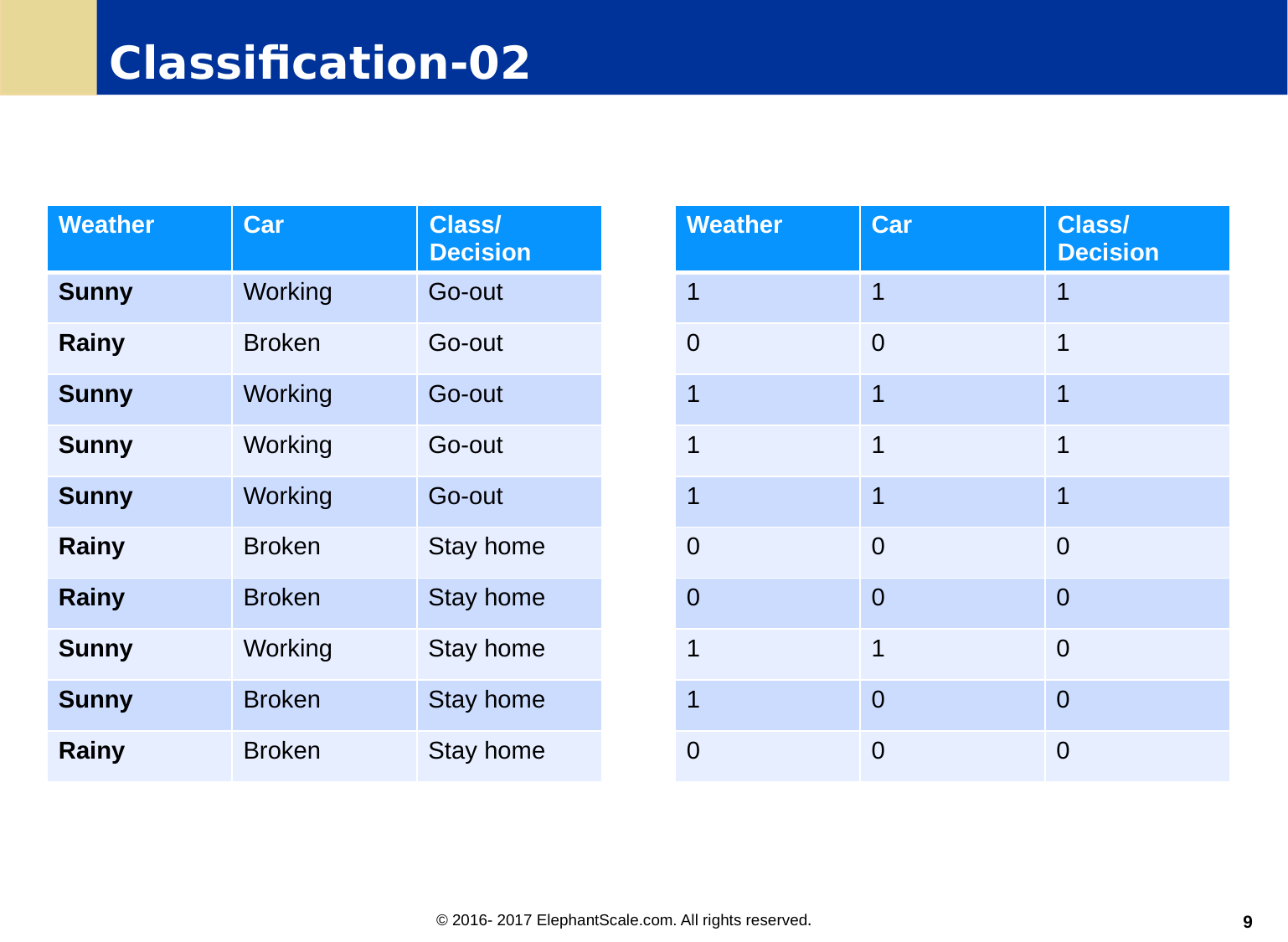

# Classification-02
| Weather | Car | Class/ Decision |
| --- | --- | --- |
| Sunny | Working | Go-out |
| Rainy | Broken | Go-out |
| Sunny | Working | Go-out |
| Sunny | Working | Go-out |
| Sunny | Working | Go-out |
| Rainy | Broken | Stay home |
| Rainy | Broken | Stay home |
| Sunny | Working | Stay home |
| Sunny | Broken | Stay home |
| Rainy | Broken | Stay home |
| Weather | Car | Class/ Decision |
| --- | --- | --- |
| 1 | 1 | 1 |
| 0 | 0 | 1 |
| 1 | 1 | 1 |
| 1 | 1 | 1 |
| 1 | 1 | 1 |
| 0 | 0 | 0 |
| 0 | 0 | 0 |
| 1 | 1 | 0 |
| 1 | 0 | 0 |
| 0 | 0 | 0 |
9